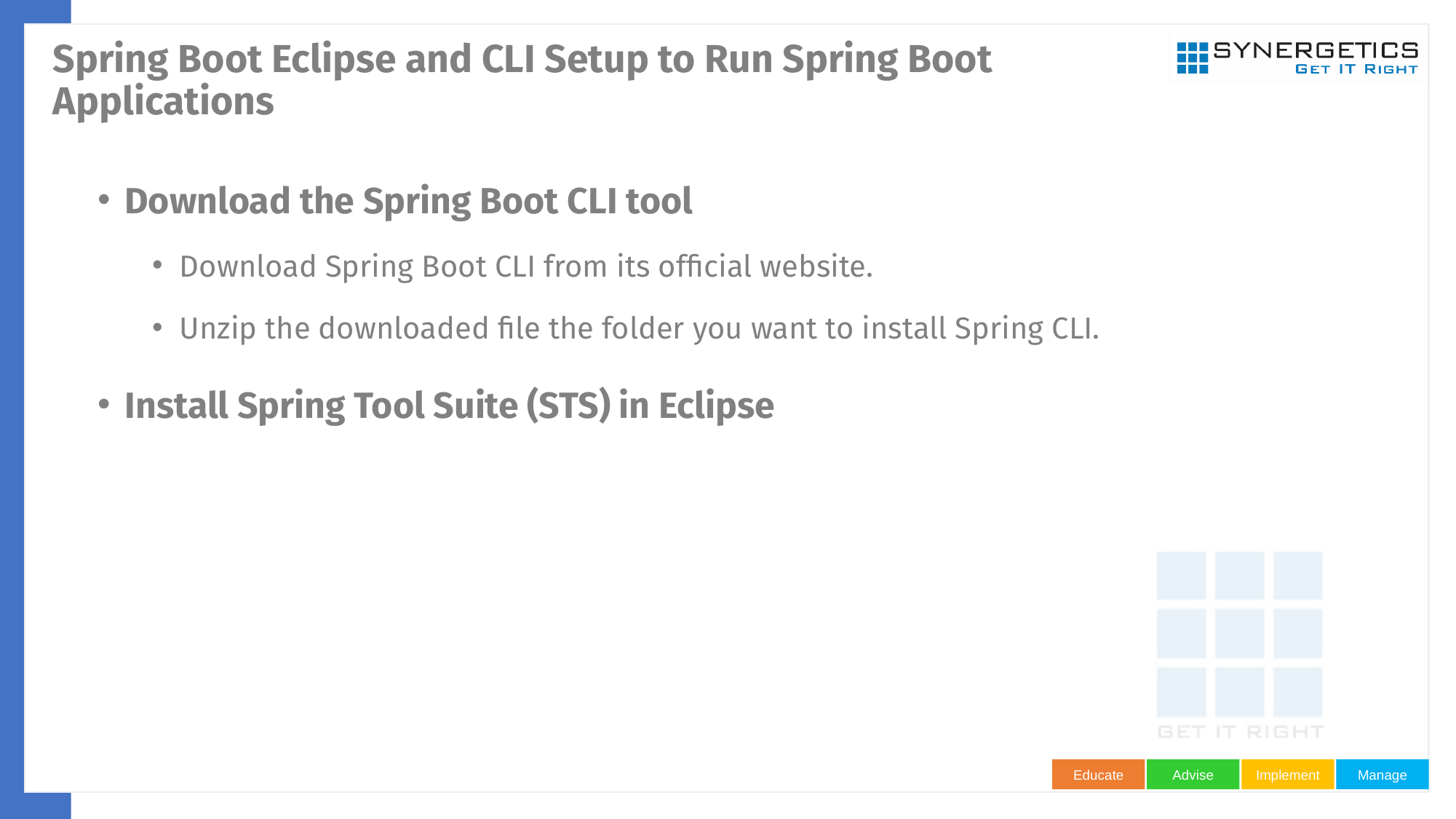

# Spring Boot Eclipse and CLI Setup to Run Spring Boot Applications
Download the Spring Boot CLI tool
Download Spring Boot CLI from its official website.
Unzip the downloaded file the folder you want to install Spring CLI.
Install Spring Tool Suite (STS) in Eclipse